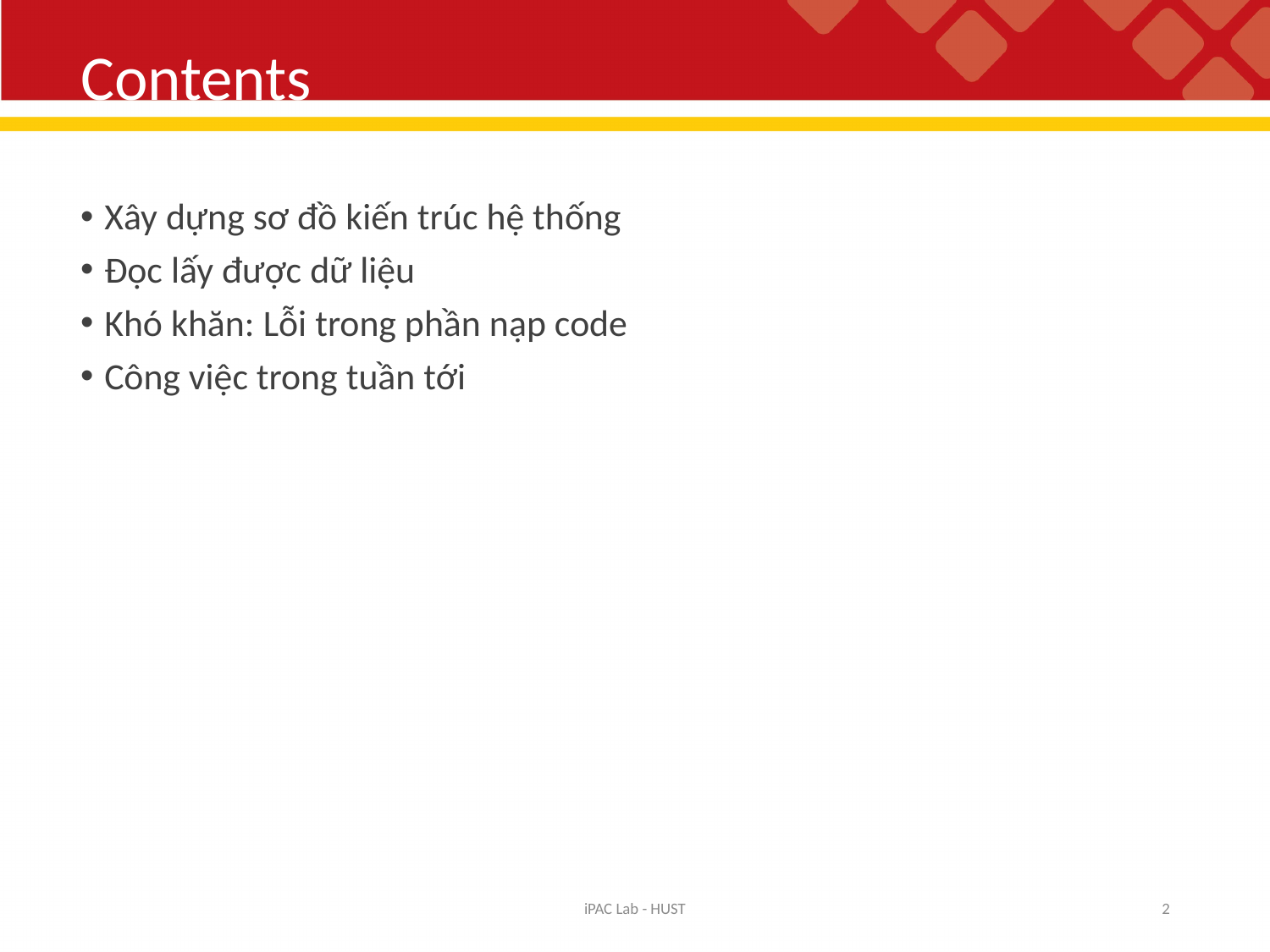

# Contents
Xây dựng sơ đồ kiến trúc hệ thống
Đọc lấy được dữ liệu
Khó khăn: Lỗi trong phần nạp code
Công việc trong tuần tới

iPAC Lab - HUST
2